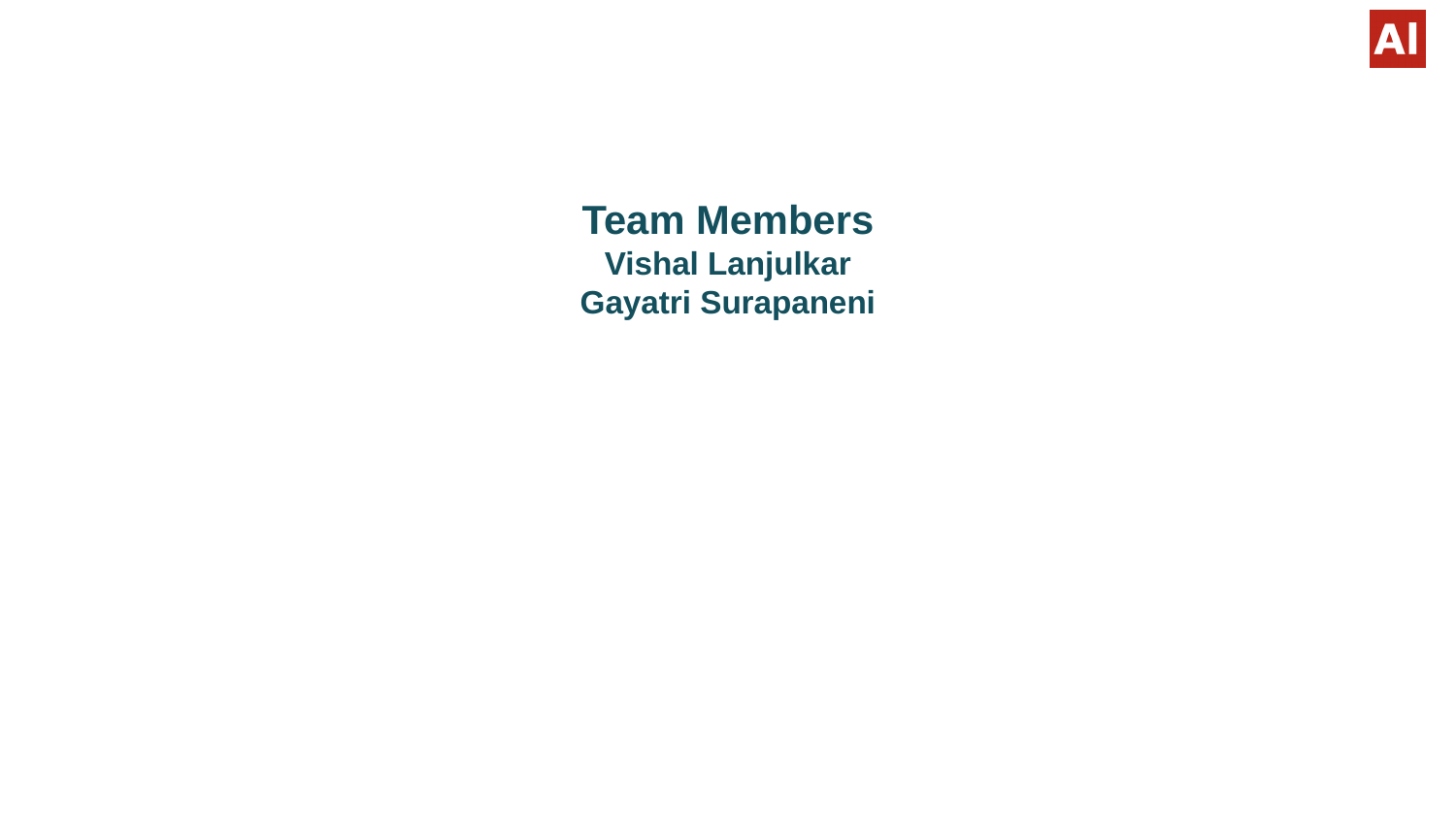

# Team Members Vishal Lanjulkar Gayatri Surapaneni